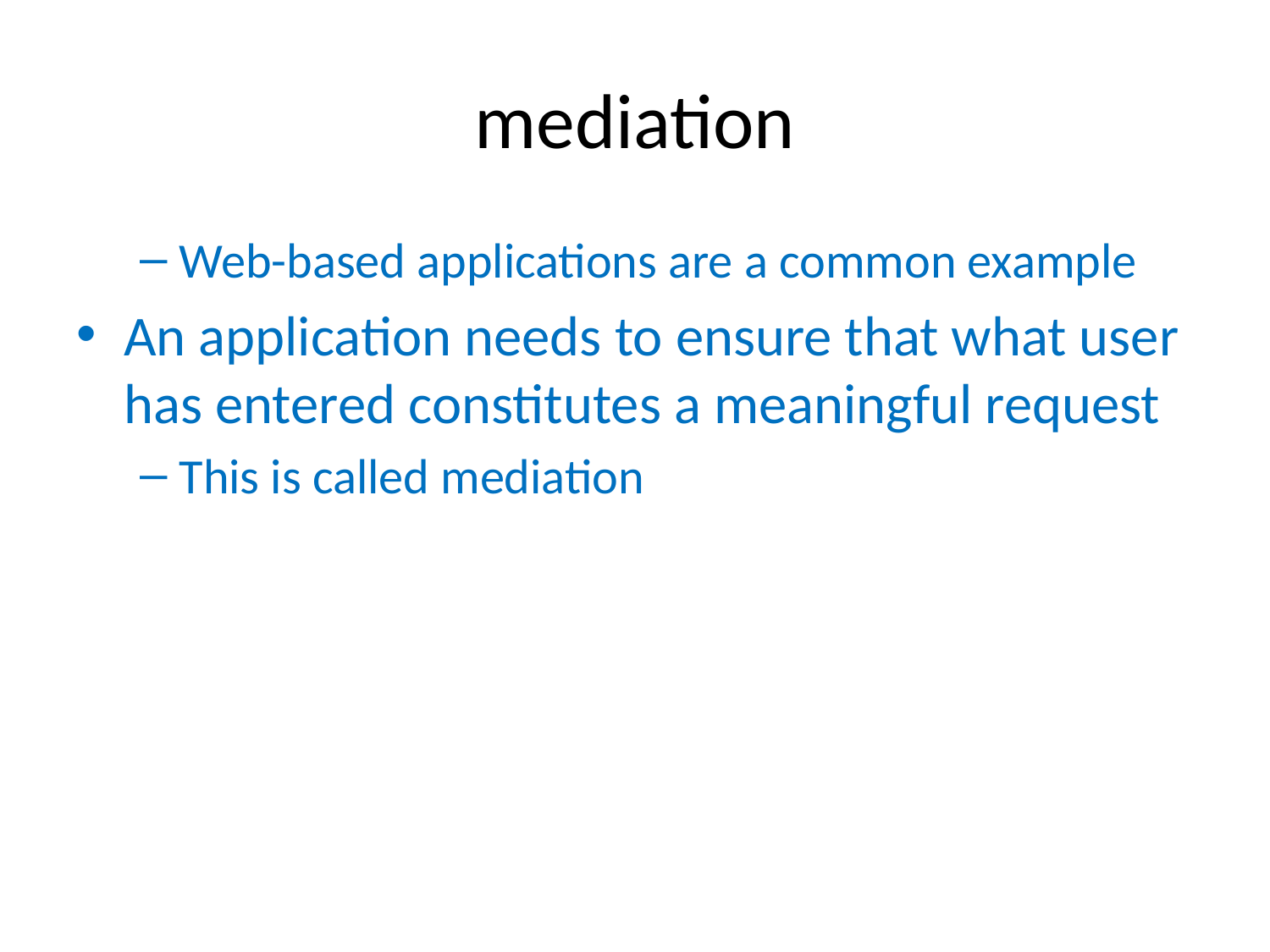

# mediation
Web-based applications are a common example
An application needs to ensure that what user has entered constitutes a meaningful request
This is called mediation